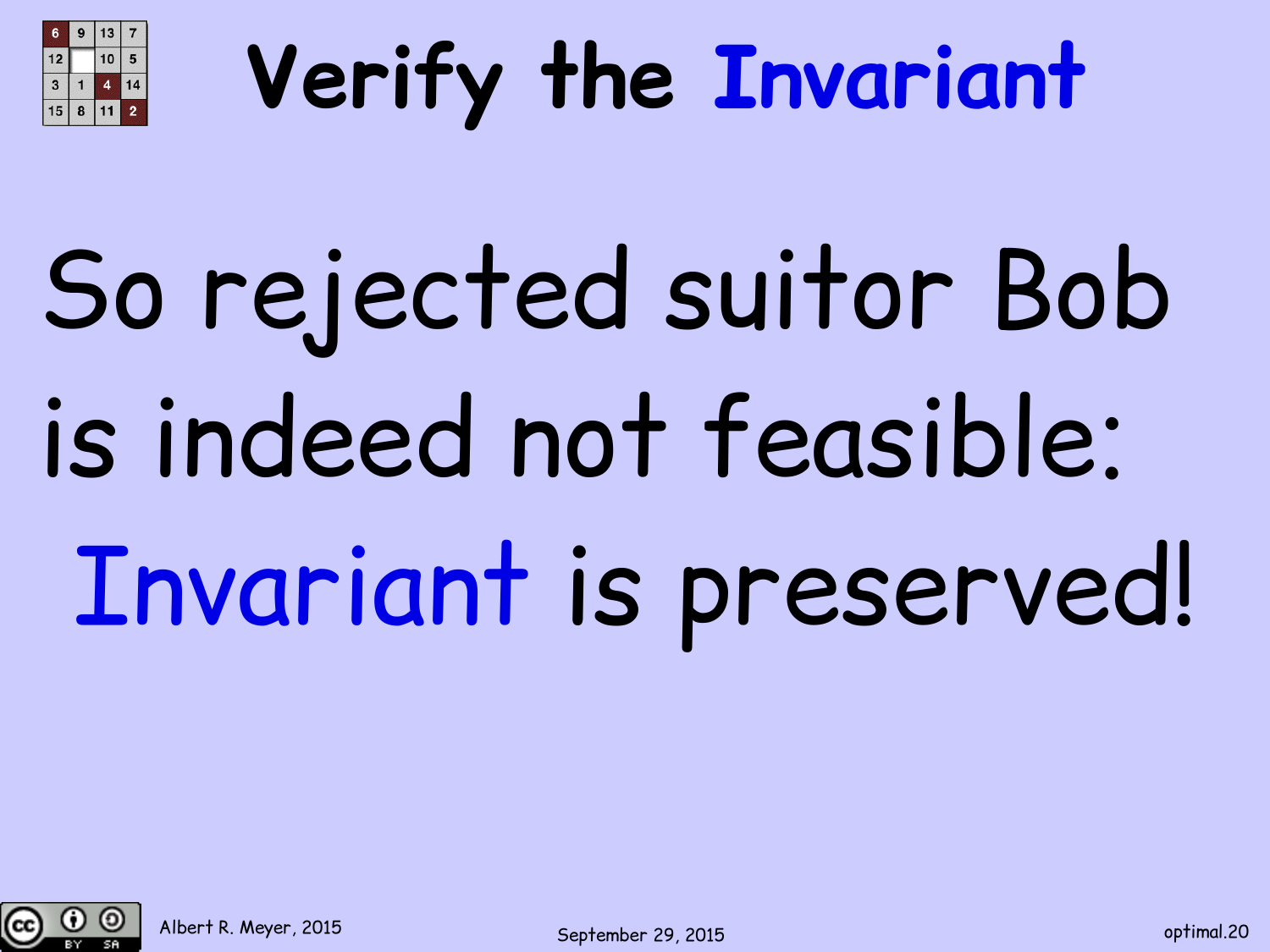

# Verify the Invariant
So rejected suitor Bob
is indeed not feasible:
Invariant is preserved!
optimal.20